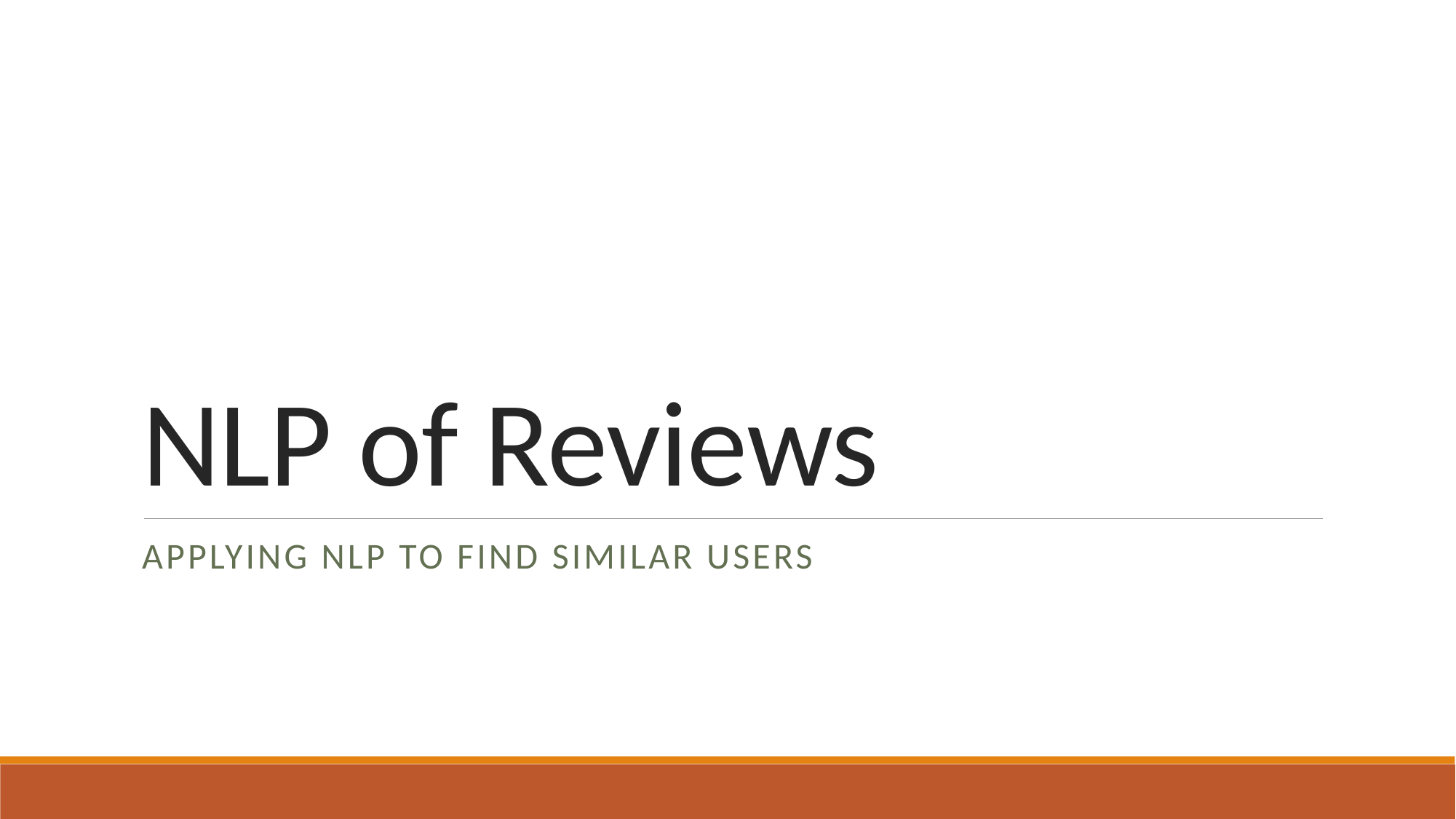

# NLP of Reviews
Applying nlp to find similar users